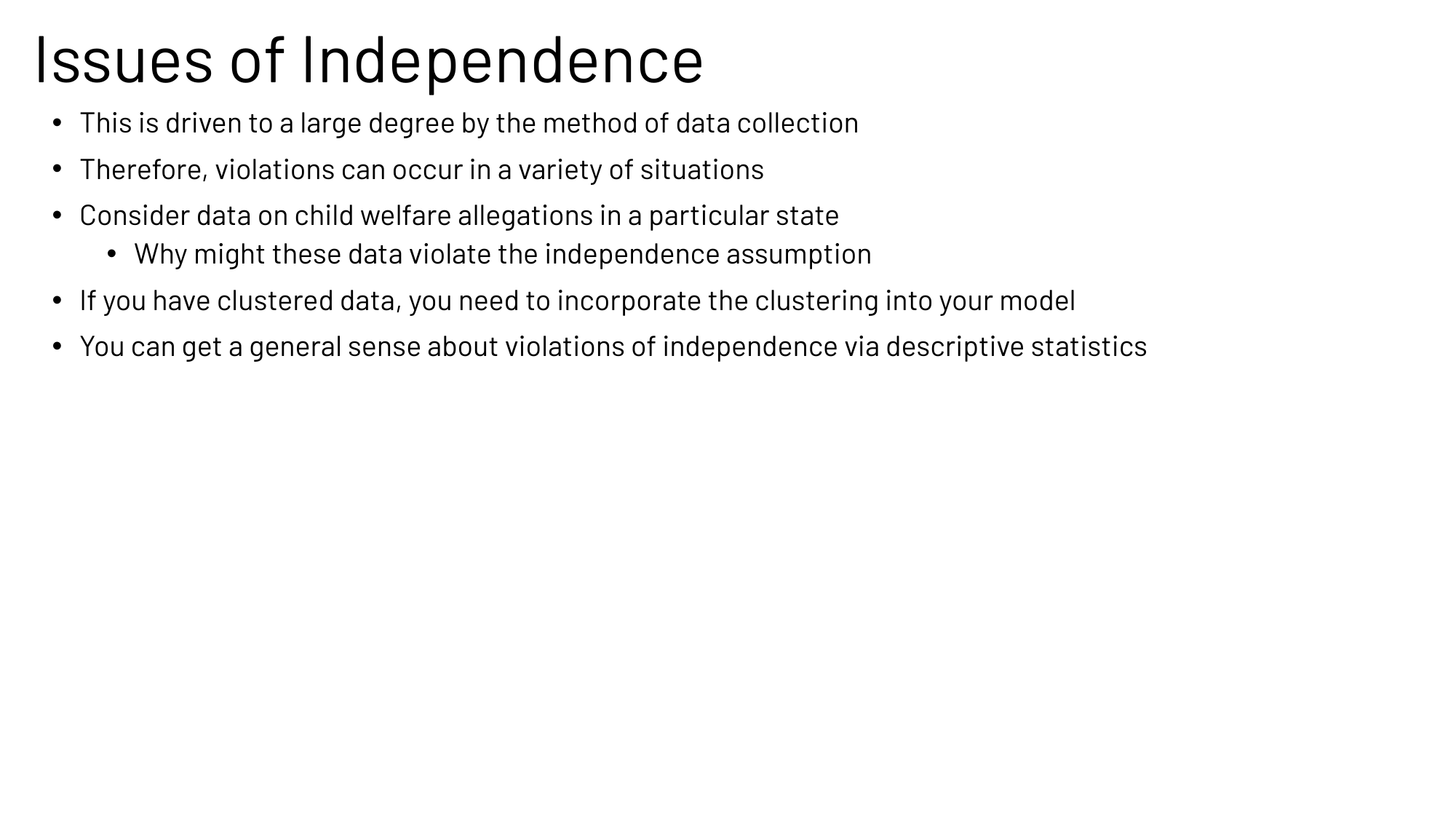

Issues of Independence
This is driven to a large degree by the method of data collection
Therefore, violations can occur in a variety of situations
Consider data on child welfare allegations in a particular state
Why might these data violate the independence assumption
If you have clustered data, you need to incorporate the clustering into your model
You can get a general sense about violations of independence via descriptive statistics